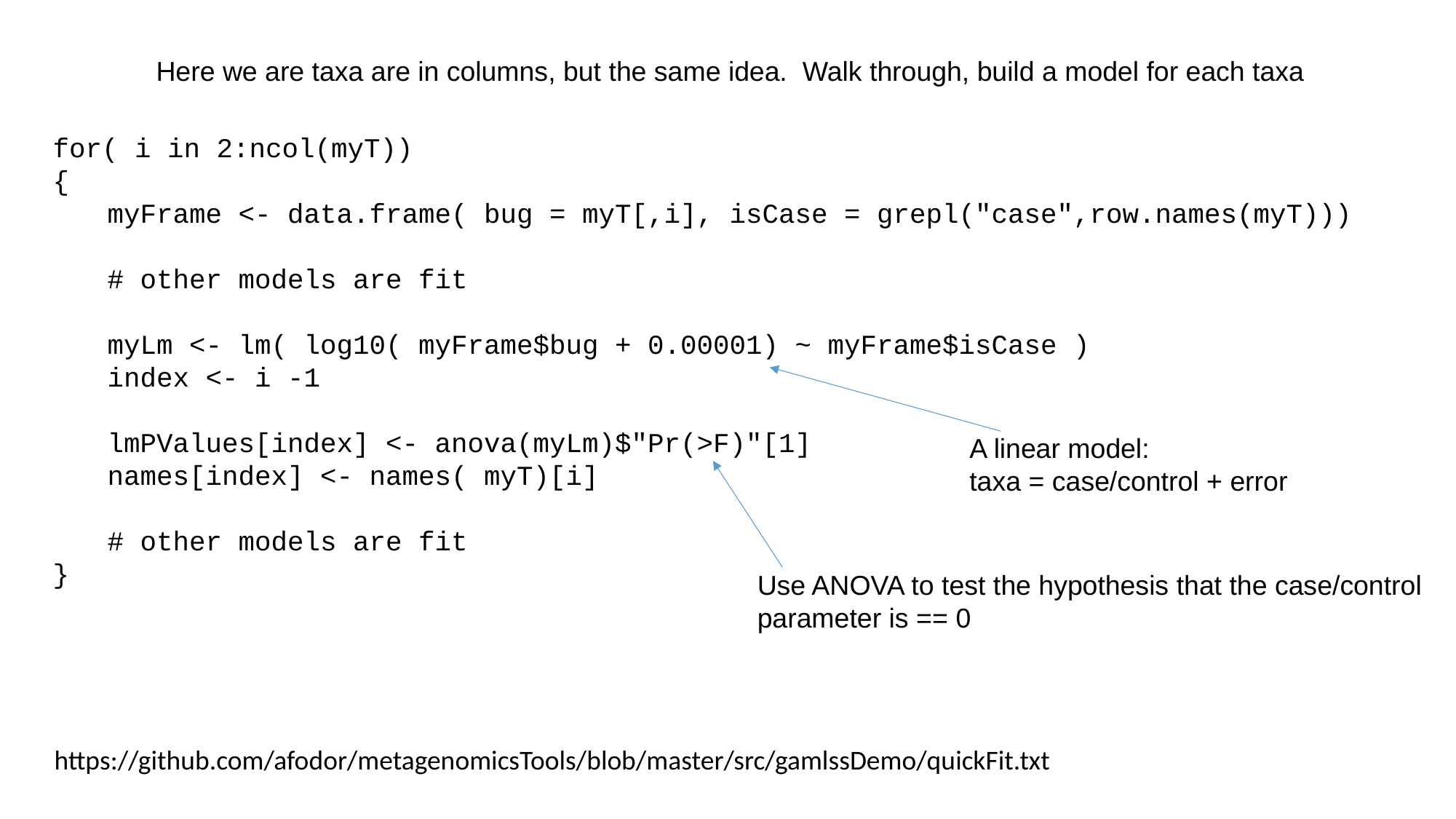

Here we are taxa are in columns, but the same idea.  Walk through, build a model for each taxa

for( i in 2:ncol(myT))
{
myFrame <- data.frame( bug = myT[,i], isCase = grepl("case",row.names(myT)))

# other models are fit

myLm <- lm( log10( myFrame$bug + 0.00001) ~ myFrame$isCase )
index <- i -1

lmPValues[index] <- anova(myLm)$"Pr(>F)"[1]
names[index] <- names( myT)[i]

# other models are fit
}
A linear model:
taxa = case/control + error
Use ANOVA to test the hypothesis that the case/control
parameter is == 0
https://github.com/afodor/metagenomicsTools/blob/master/src/gamlssDemo/quickFit.txt